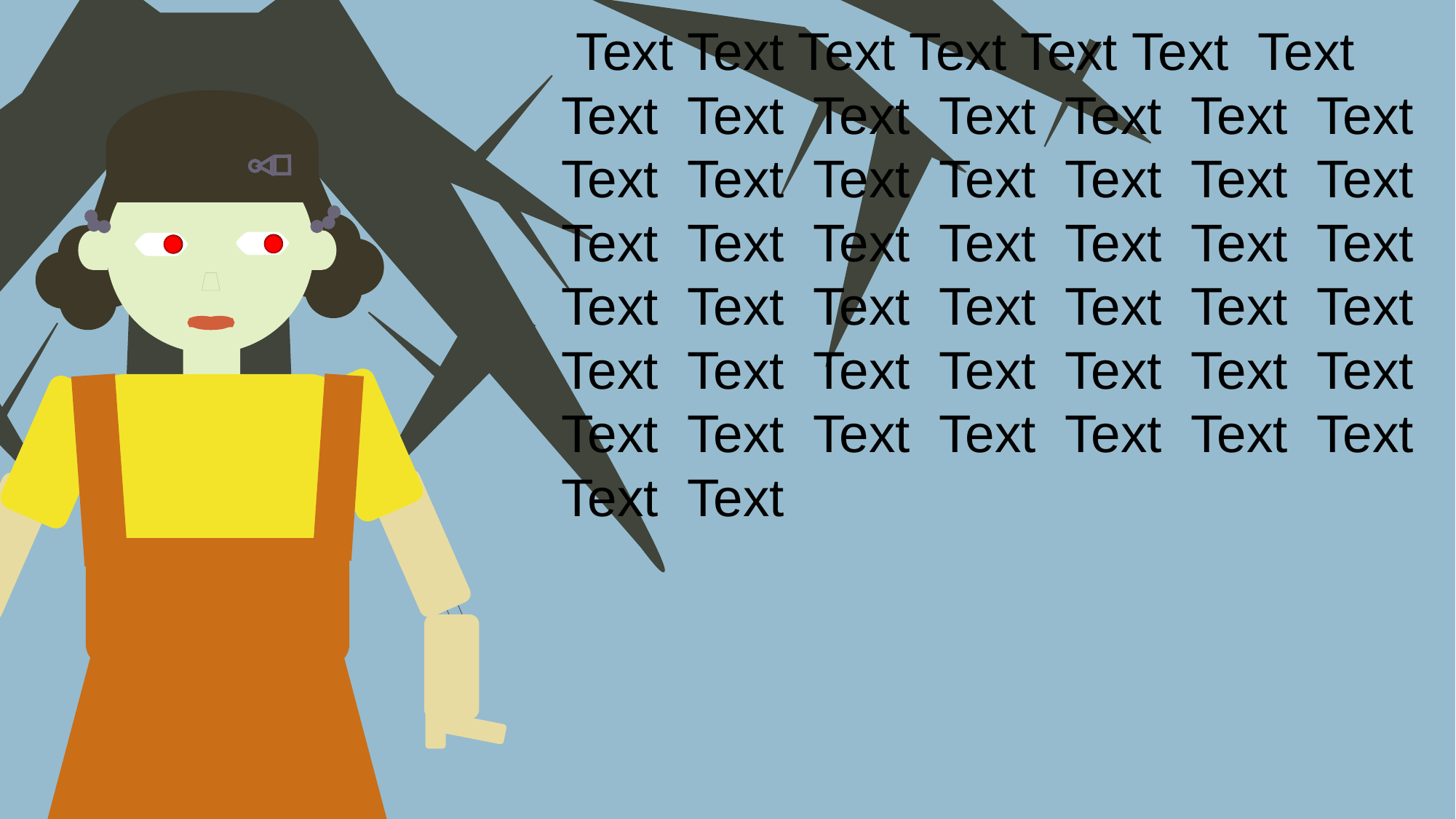

Text Text Text Text Text Text  Text  Text  Text  Text  Text  Text  Text  Text  Text  Text  Text  Text  Text  Text  Text  Text  Text  Text  Text  Text  Text  Text  Text  Text  Text  Text  Text  Text  Text  Text  Text  Text  Text  Text  Text  Text  Text  Text  Text  Text  Text  Text  Text  Text  Text